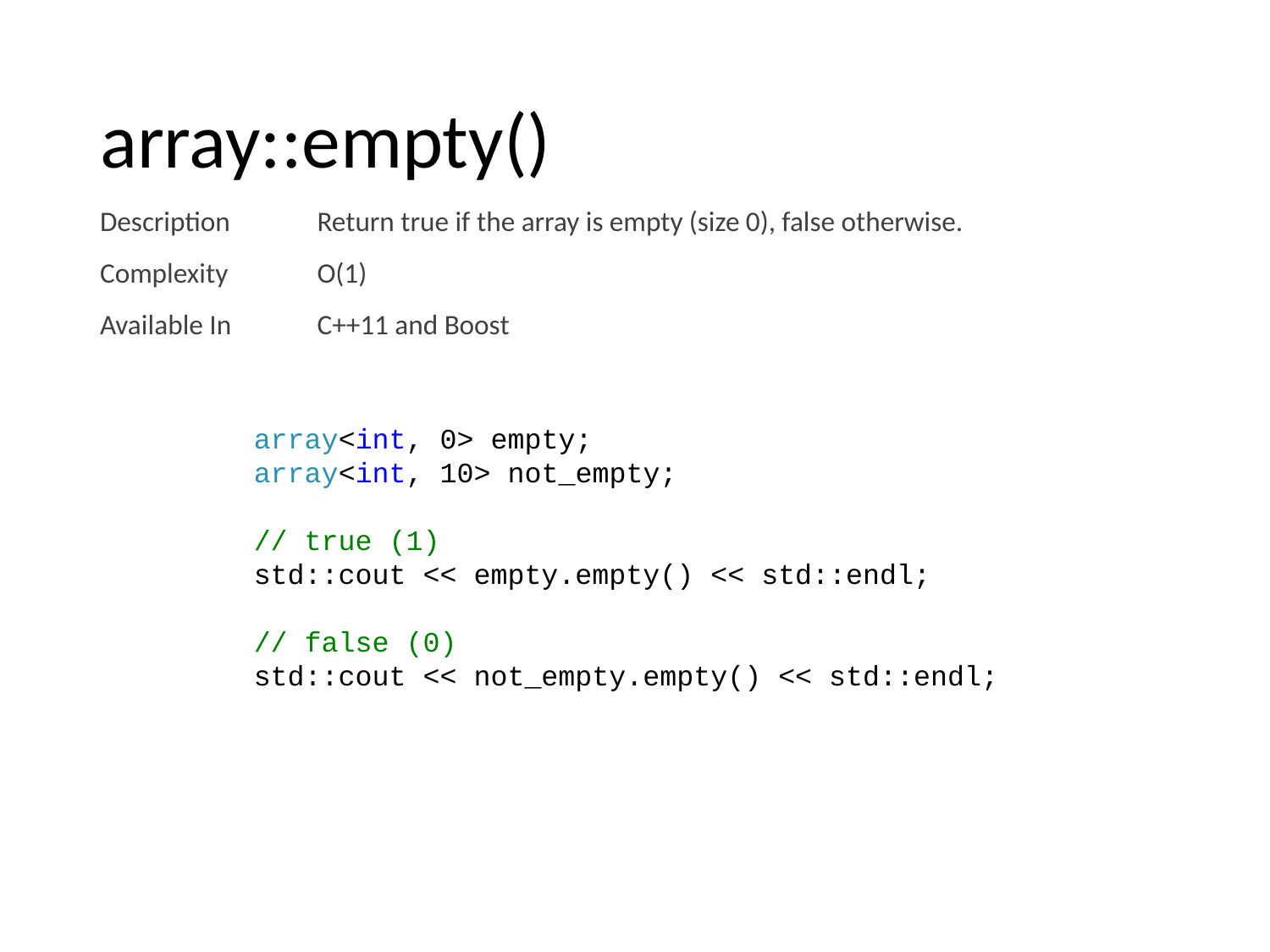

# array::empty()
| Description | Return true if the array is empty (size 0), false otherwise. |
| --- | --- |
| Complexity | O(1) |
| Available In | C++11 and Boost |
array<int, 0> empty;
array<int, 10> not_empty;
// true (1)
std::cout << empty.empty() << std::endl;
// false (0)
std::cout << not_empty.empty() << std::endl;